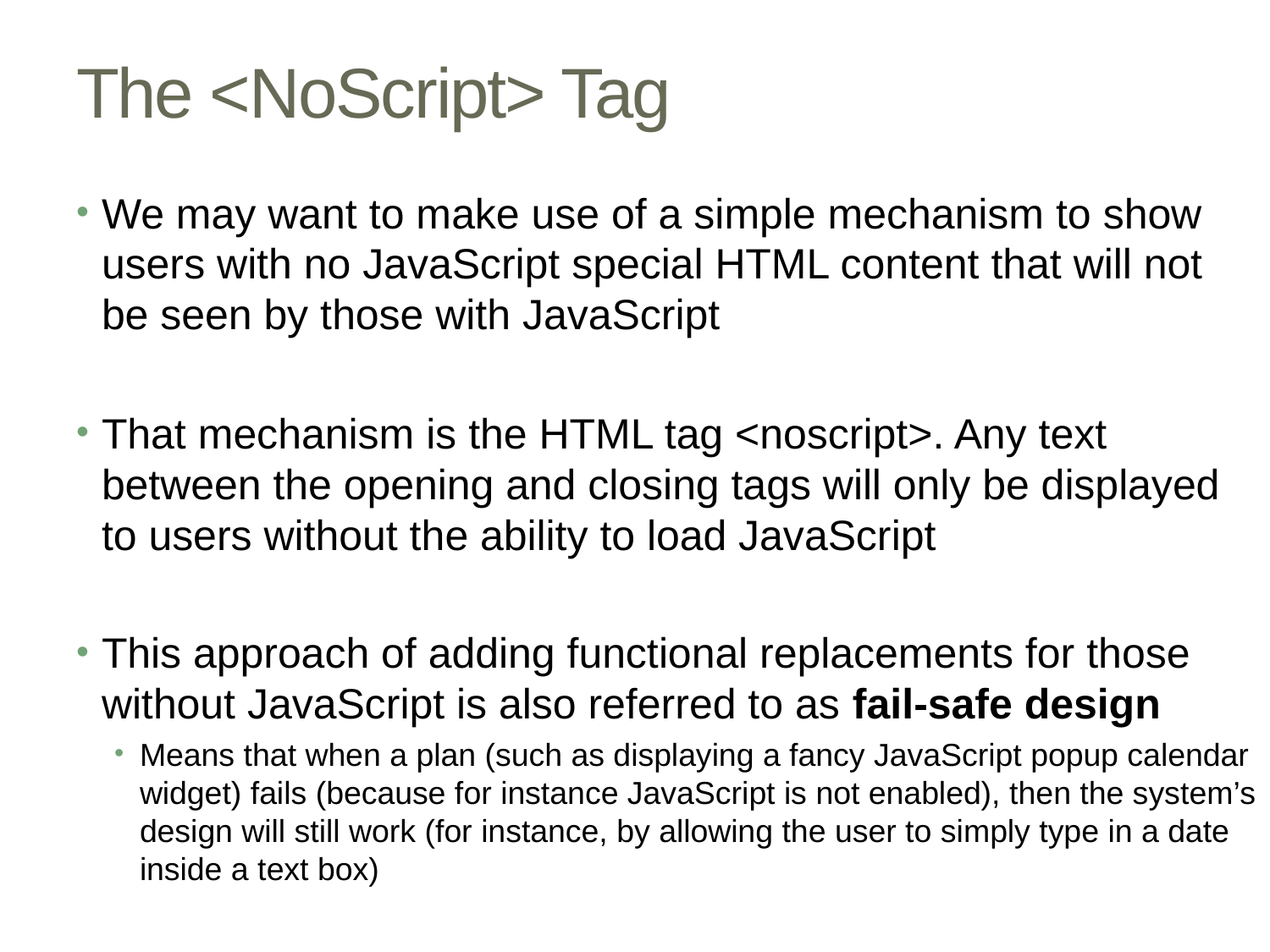

# The <NoScript> Tag
We may want to make use of a simple mechanism to show users with no JavaScript special HTML content that will not be seen by those with JavaScript

That mechanism is the HTML tag <noscript>. Any text between the opening and closing tags will only be displayed to users without the ability to load JavaScript

This approach of adding functional replacements for those without JavaScript is also referred to as fail-safe design
Means that when a plan (such as displaying a fancy JavaScript popup calendar widget) fails (because for instance JavaScript is not enabled), then the system’s design will still work (for instance, by allowing the user to simply type in a date inside a text box)